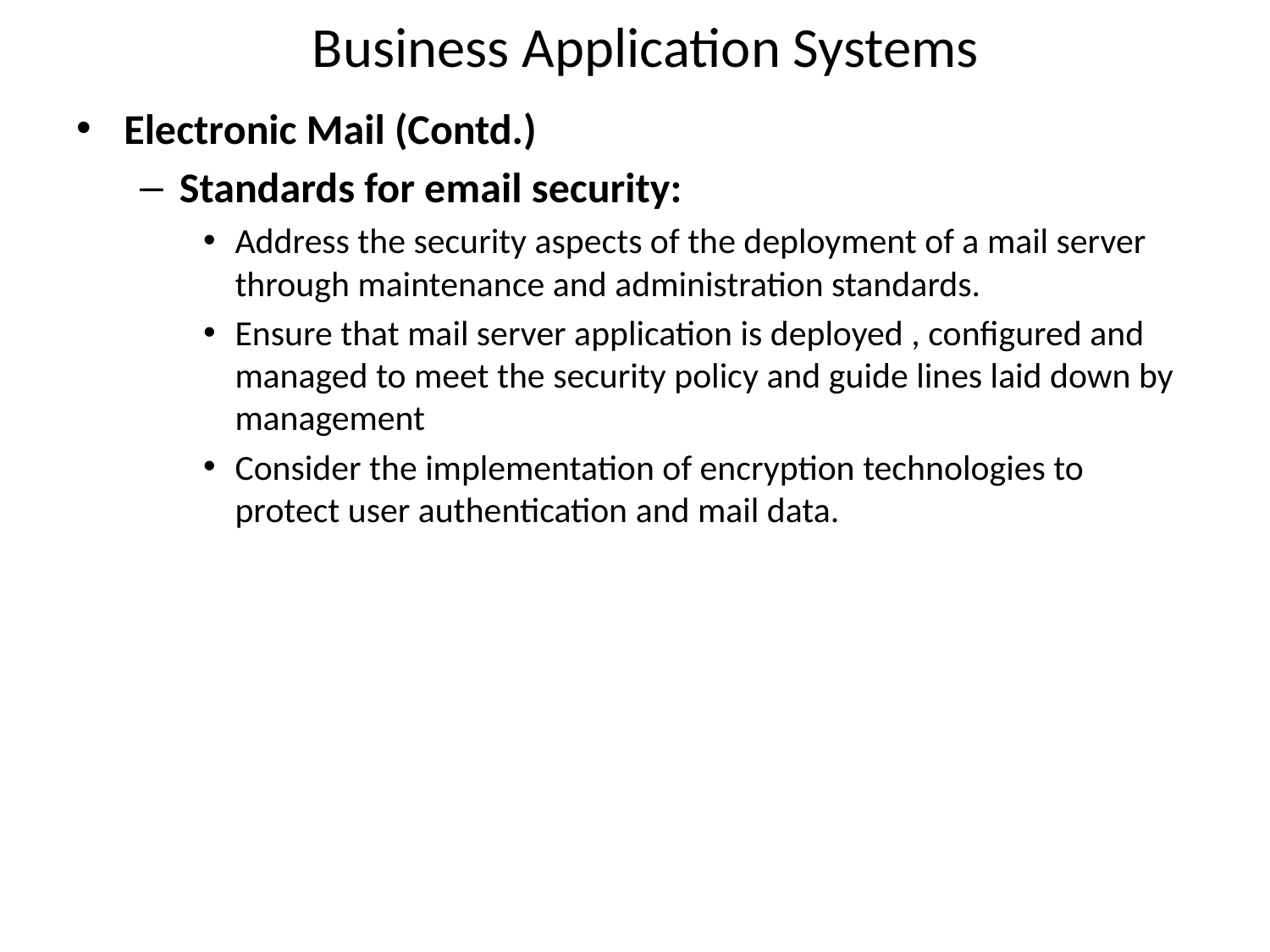

# Business Application Systems
Electronic Mail (Contd.)
Standards for email security:
Address the security aspects of the deployment of a mail server through maintenance and administration standards.
Ensure that mail server application is deployed , configured and managed to meet the security policy and guide lines laid down by management
Consider the implementation of encryption technologies to protect user authentication and mail data.